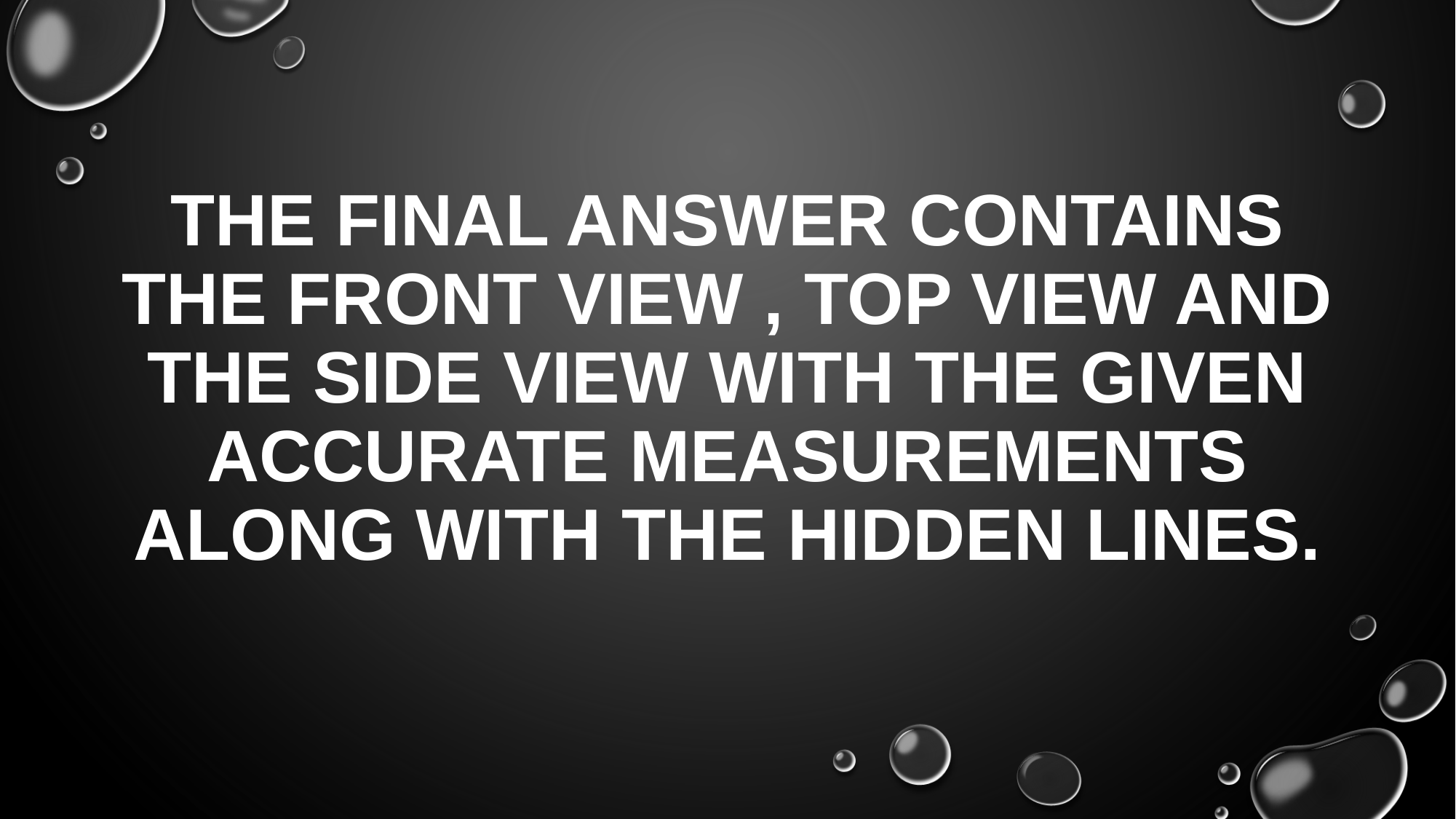

# The final answer contains the front view , top view and the side view with the given accurate measurements along with the hidden lines.